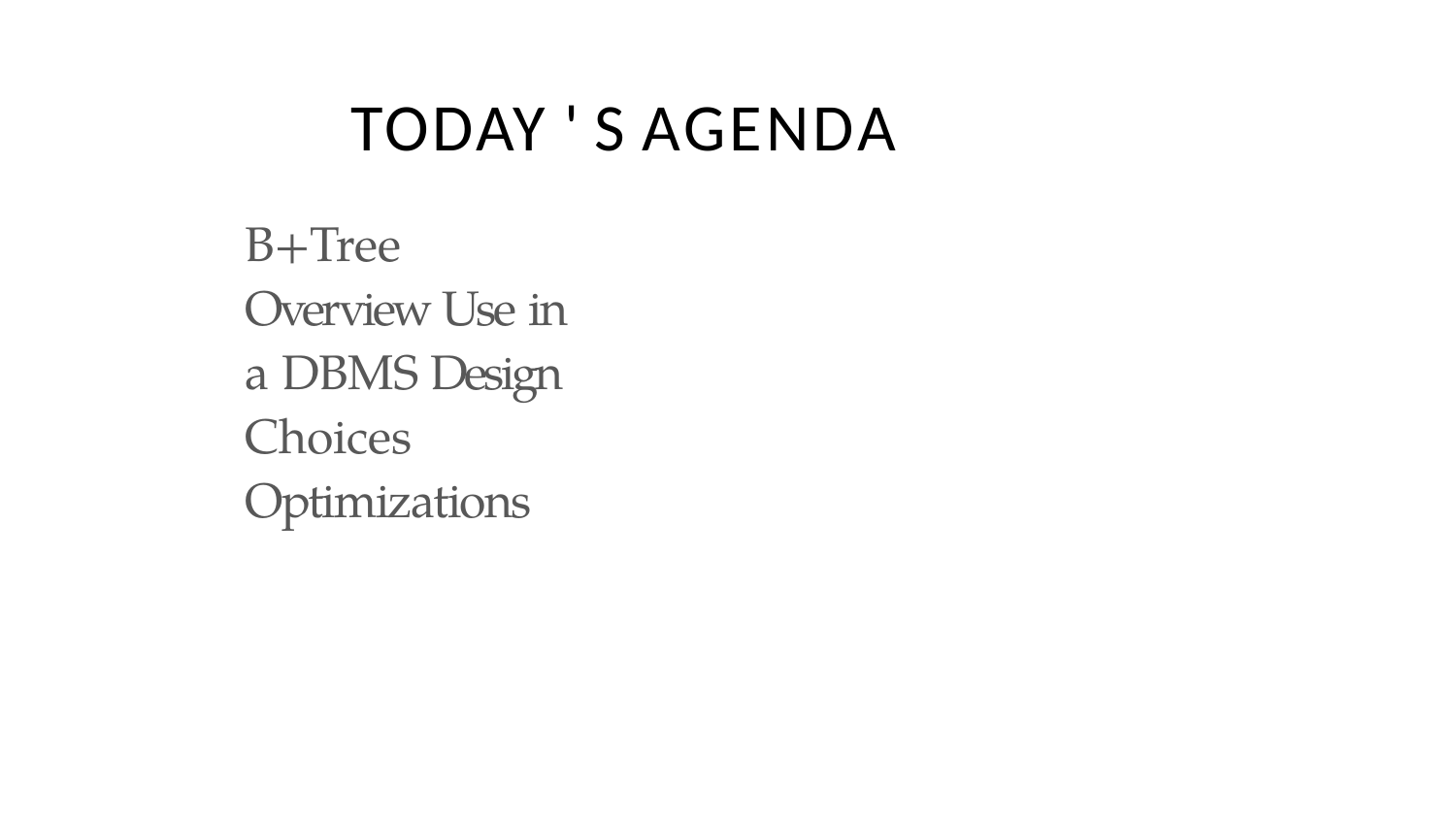

# TODAY ' S AGENDA
B+Tree Overview Use in a DBMS Design Choices Optimizations